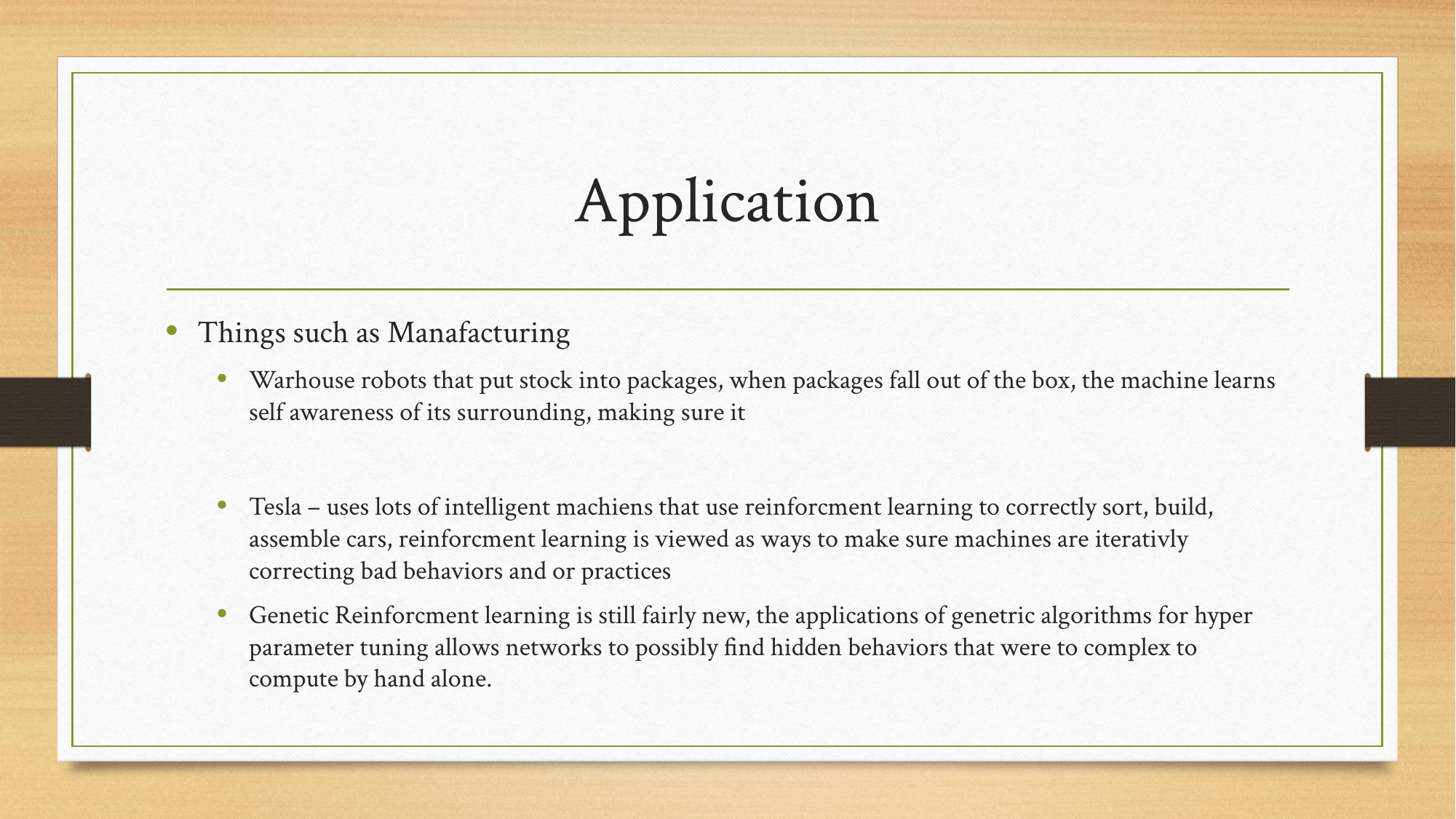

# Application
Things such as Manafacturing
Warhouse robots that put stock into packages, when packages fall out of the box, the machine learns self awareness of its surrounding, making sure it

Tesla – uses lots of intelligent machiens that use reinforcment learning to correctly sort, build, assemble cars, reinforcment learning is viewed as ways to make sure machines are iterativly correcting bad behaviors and or practices
Genetic Reinforcment learning is still fairly new, the applications of genetric algorithms for hyper parameter tuning allows networks to possibly find hidden behaviors that were to complex to compute by hand alone.